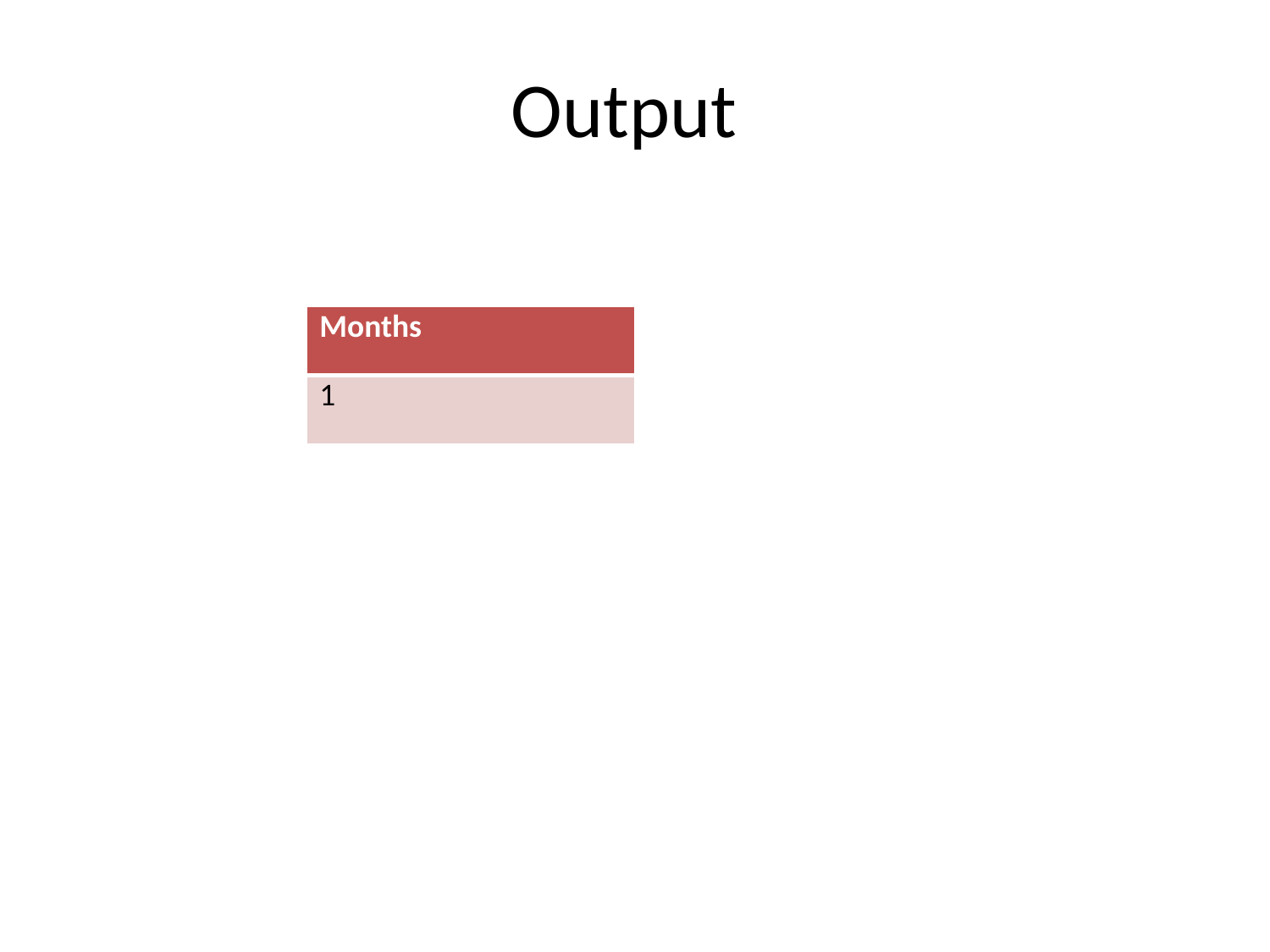

# Output
| Months |
| --- |
| 1 |